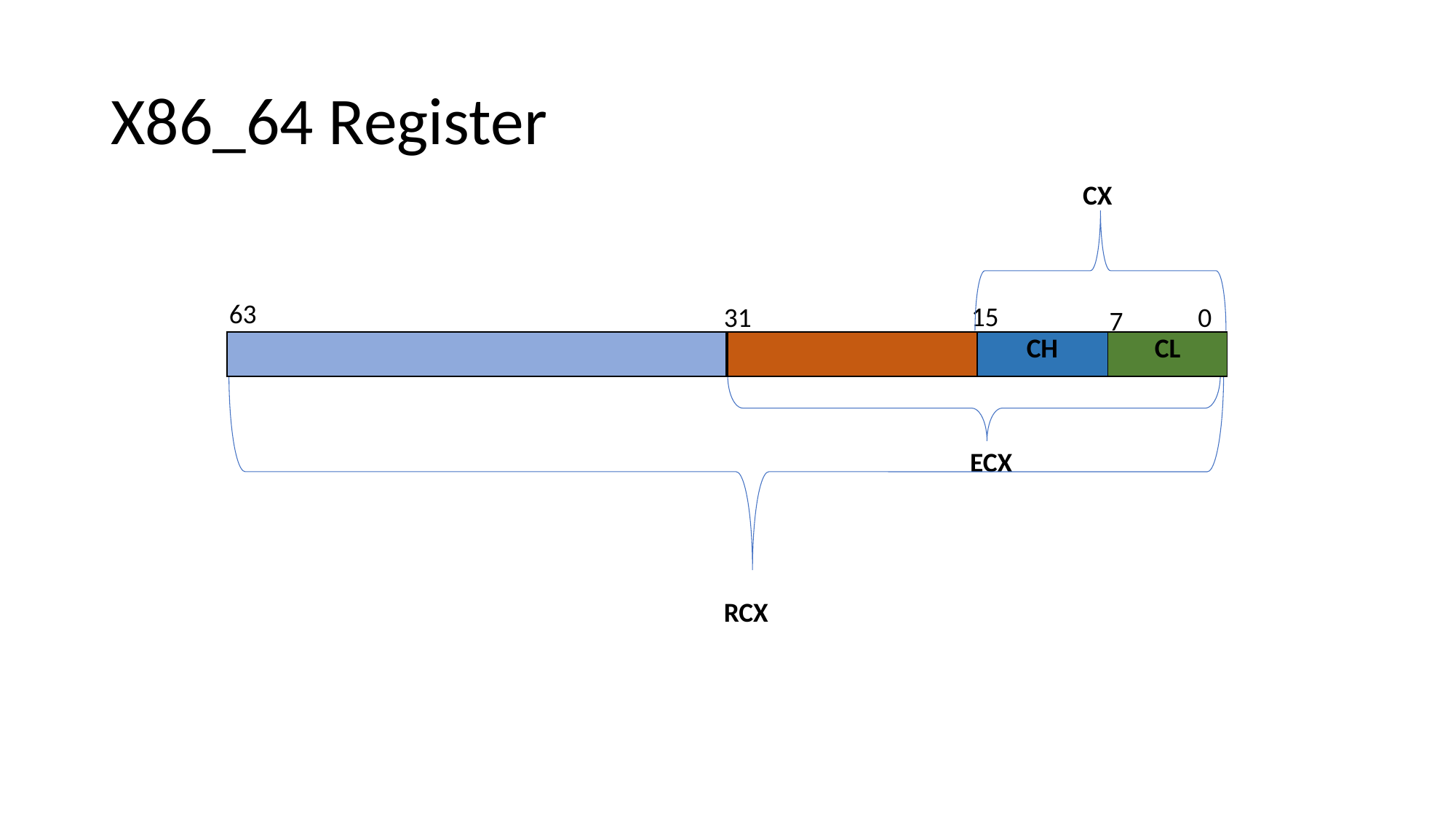

# X86_64 Register

CX
63
15
31
0
7
|  |
| --- |
|  | CH | CL |
| --- | --- | --- |
ECX
RCX